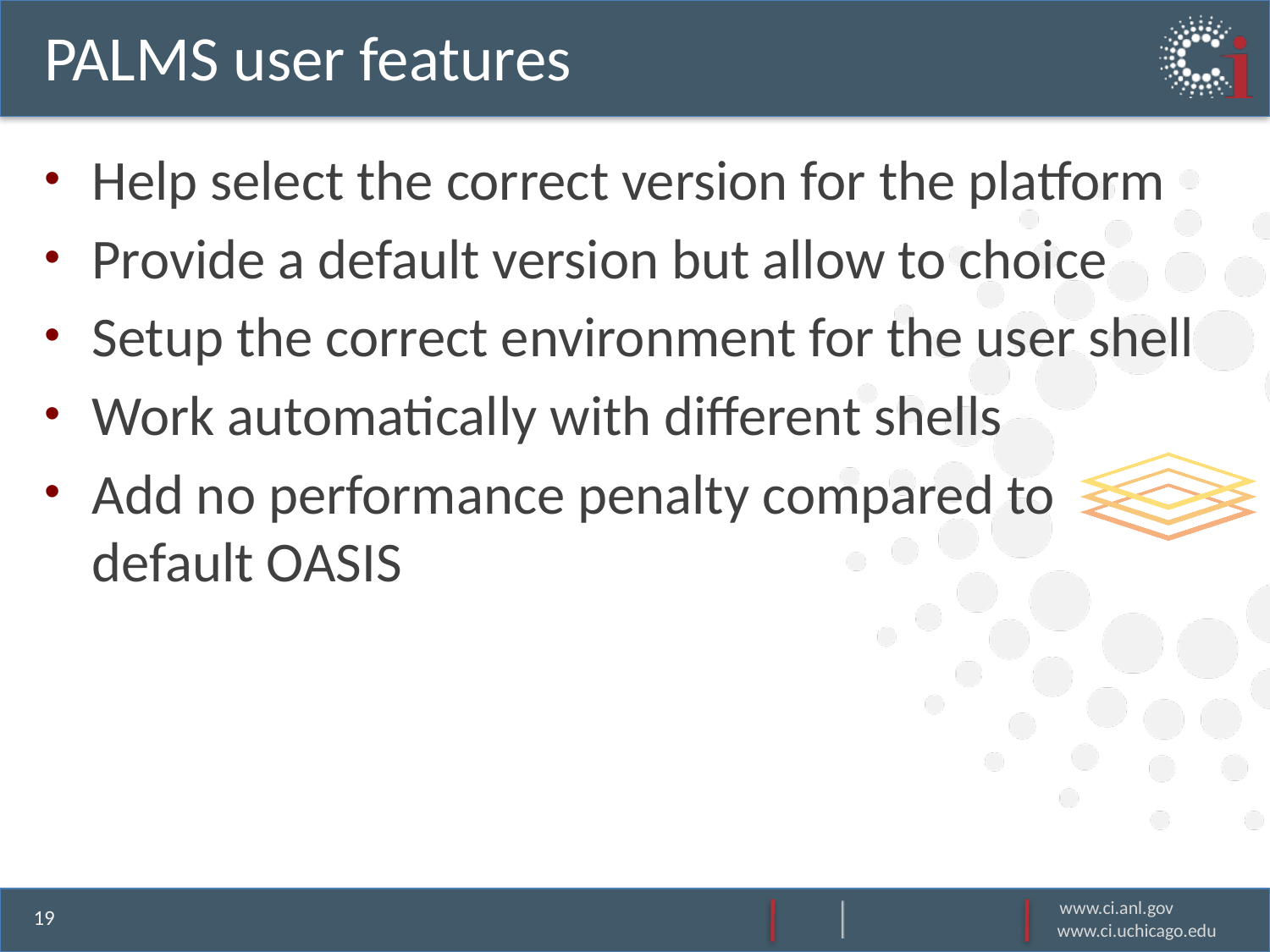

# PALMS user features
Help select the correct version for the platform
Provide a default version but allow to choice
Setup the correct environment for the user shell
Work automatically with different shells
Add no performance penalty compared to default OASIS